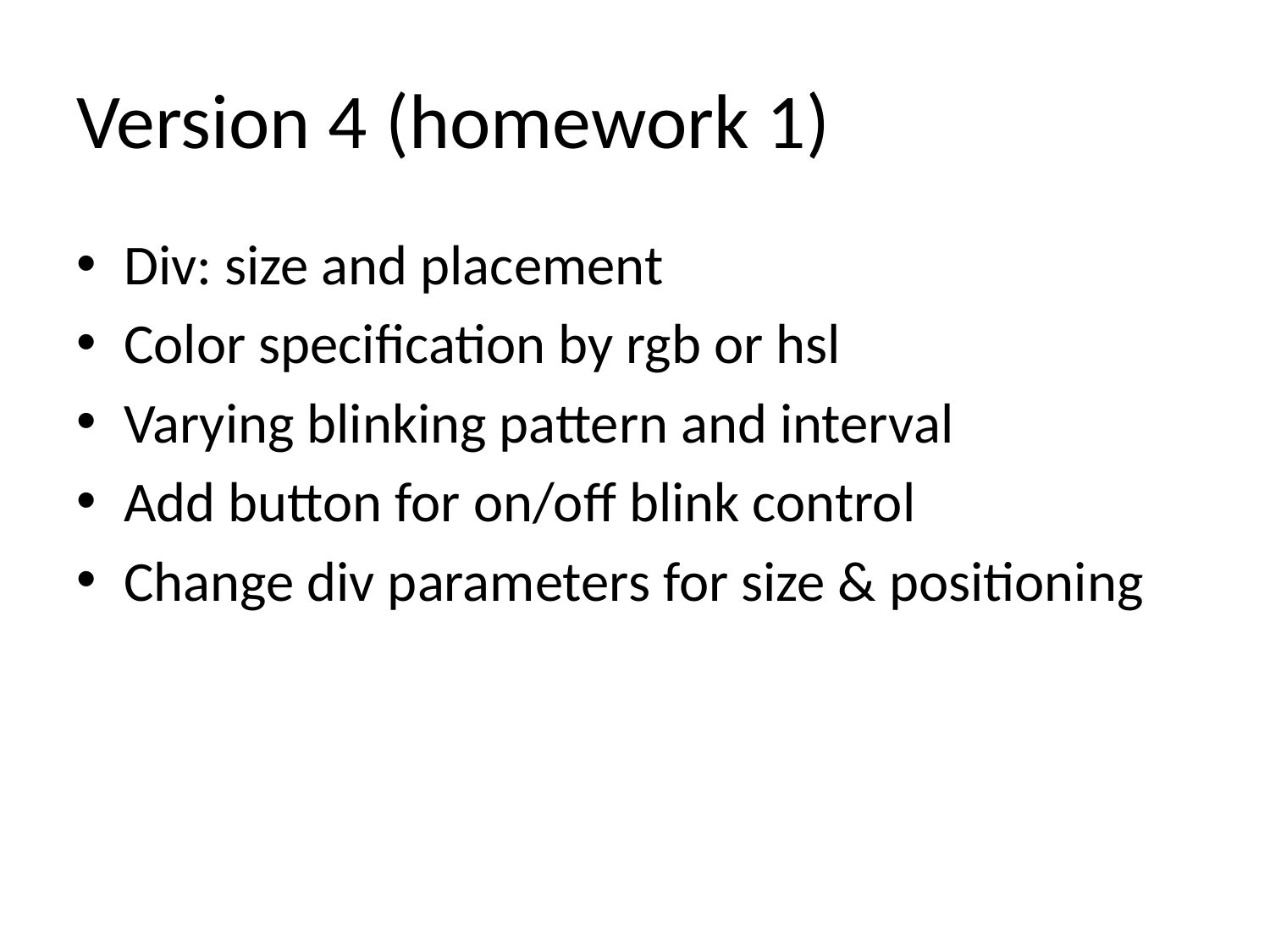

# Version 4 (homework 1)
Div: size and placement
Color specification by rgb or hsl
Varying blinking pattern and interval
Add button for on/off blink control
Change div parameters for size & positioning